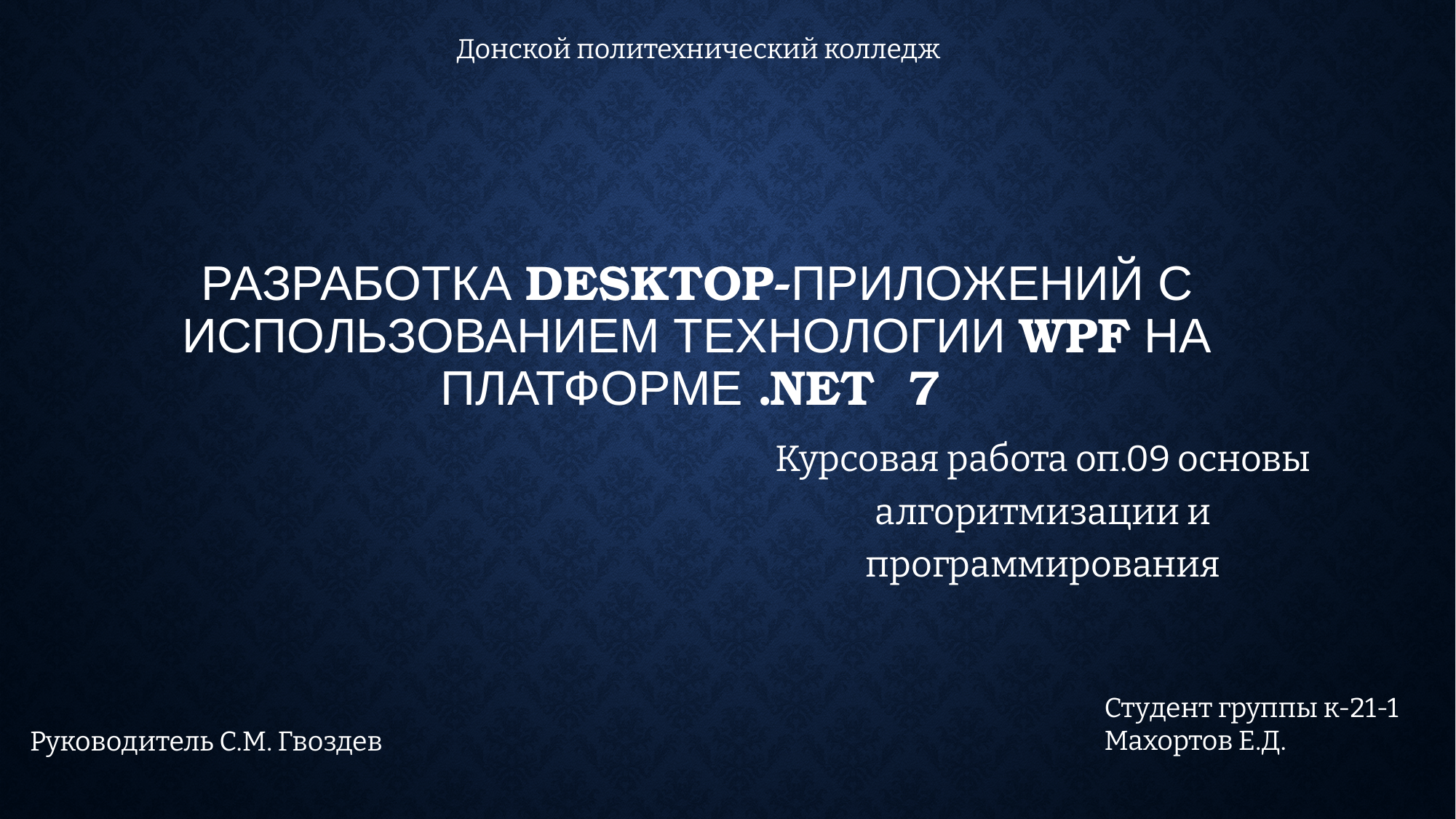

Донской политехнический колледж
# Разработка desktop-приложений с использованием технологии wpf на платформе .net  7
Курсовая работа оп.09 основы алгоритмизации и программирования
Студент группы к-21-1
Махортов Е.Д.
Руководитель С.М. Гвоздев